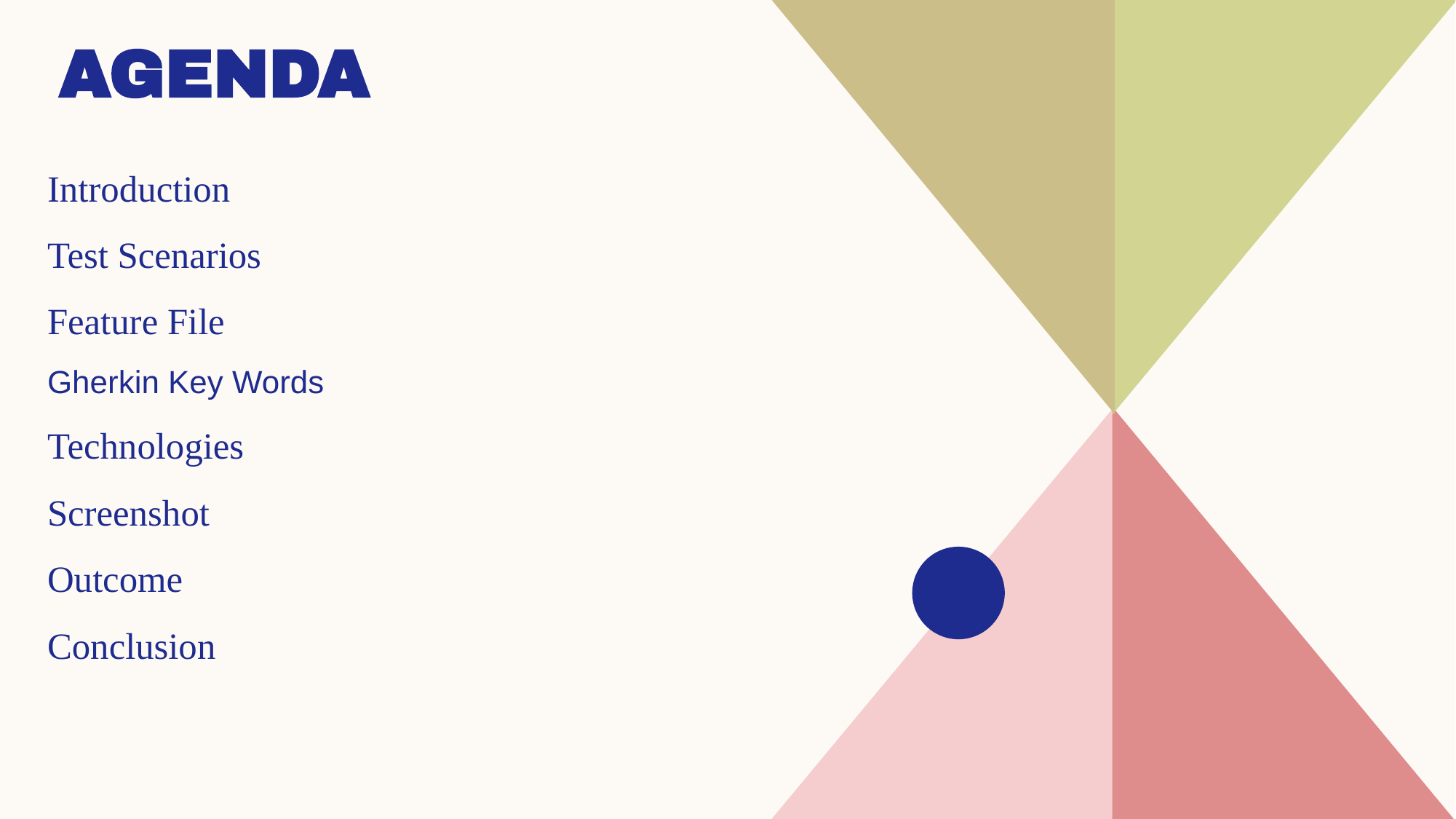

# AGENDA
Introduction​
​Test Scenarios
Feature File
Gherkin Key Words
Technologies
Screenshot
Outcome
Conclusion

​